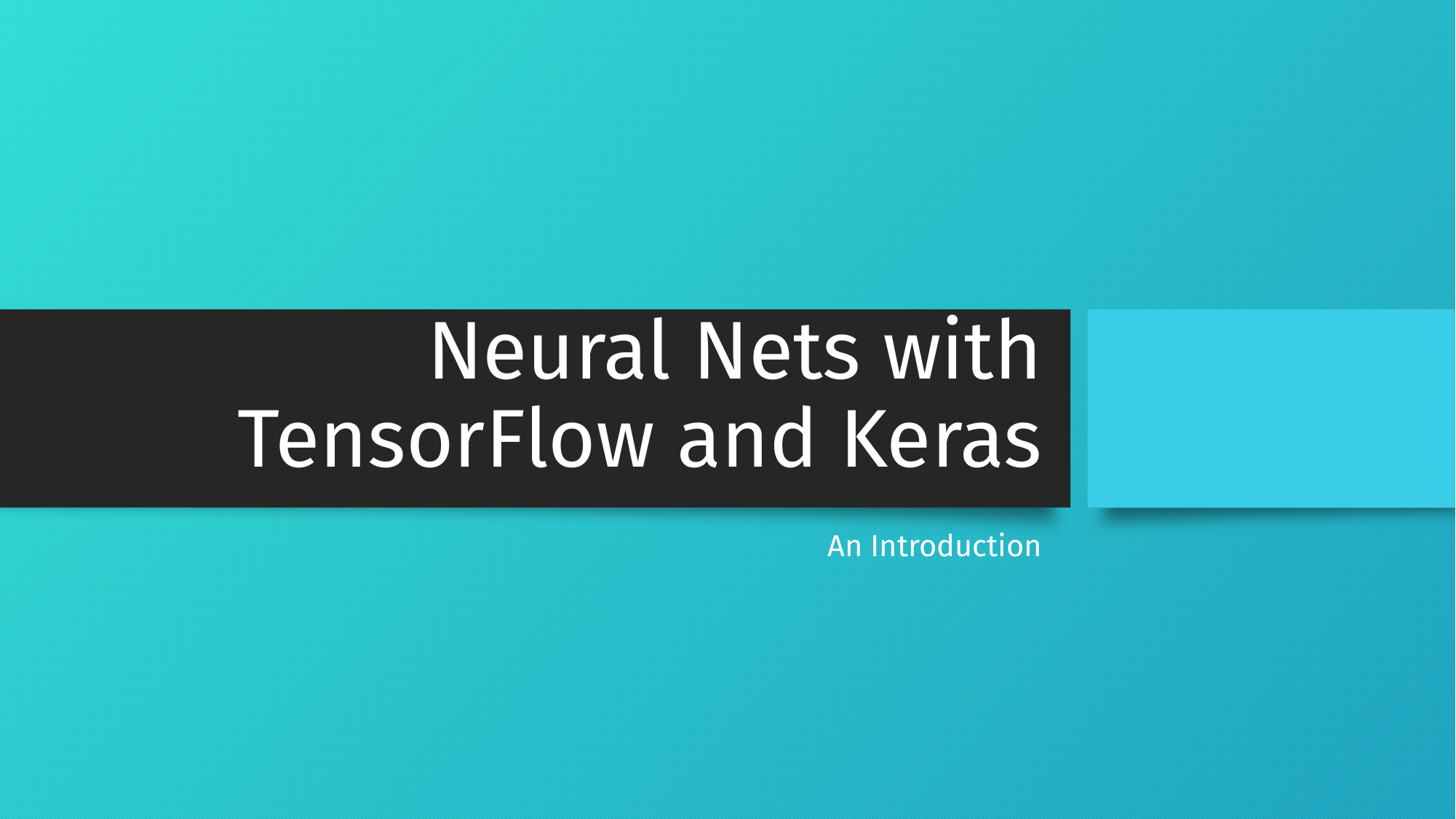

# Neural Nets with TensorFlow and Keras
An Introduction